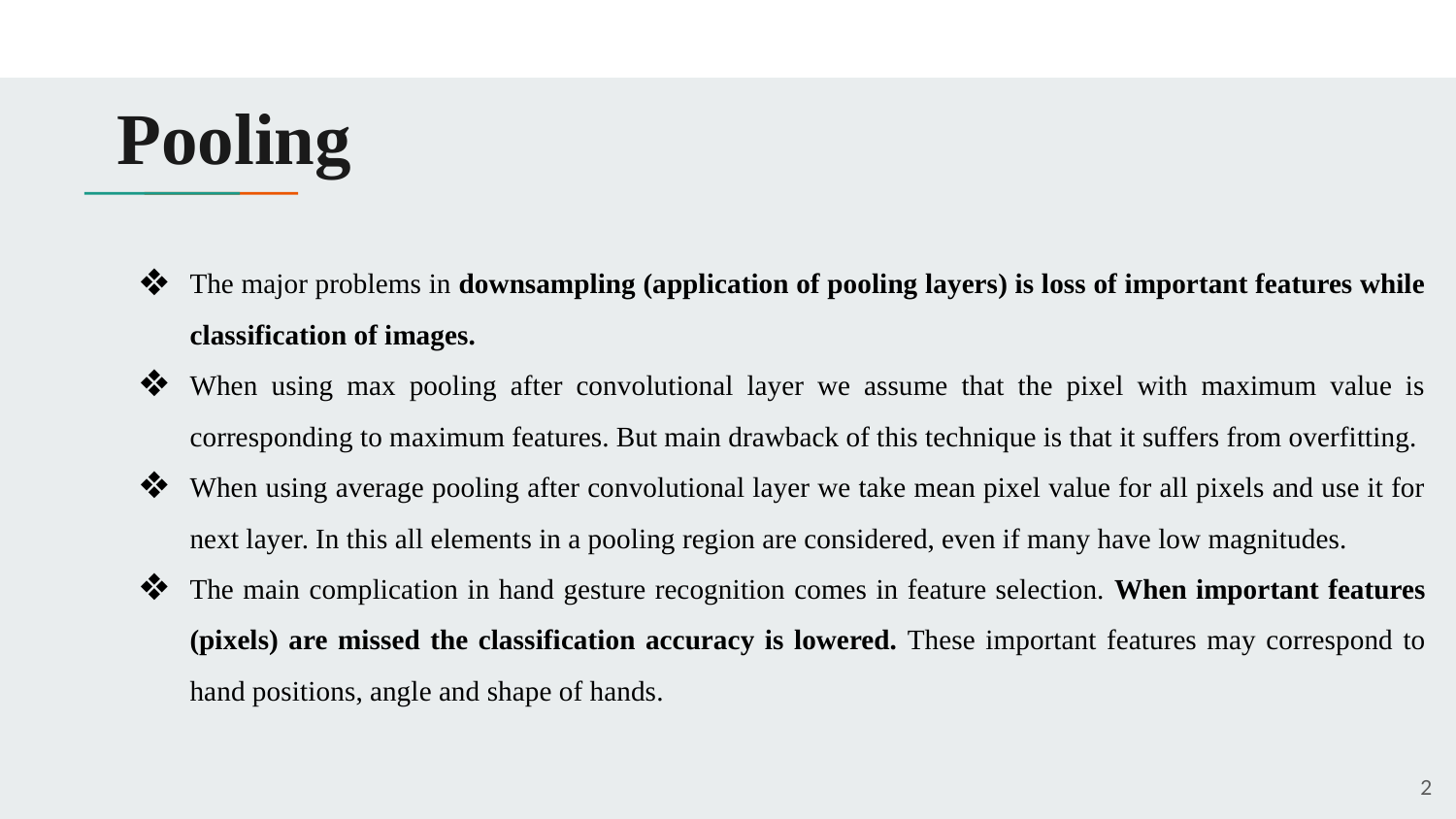

# Pooling
The major problems in downsampling (application of pooling layers) is loss of important features while classification of images.
When using max pooling after convolutional layer we assume that the pixel with maximum value is corresponding to maximum features. But main drawback of this technique is that it suffers from overfitting.
When using average pooling after convolutional layer we take mean pixel value for all pixels and use it for next layer. In this all elements in a pooling region are considered, even if many have low magnitudes.
The main complication in hand gesture recognition comes in feature selection. When important features (pixels) are missed the classification accuracy is lowered. These important features may correspond to hand positions, angle and shape of hands.
2